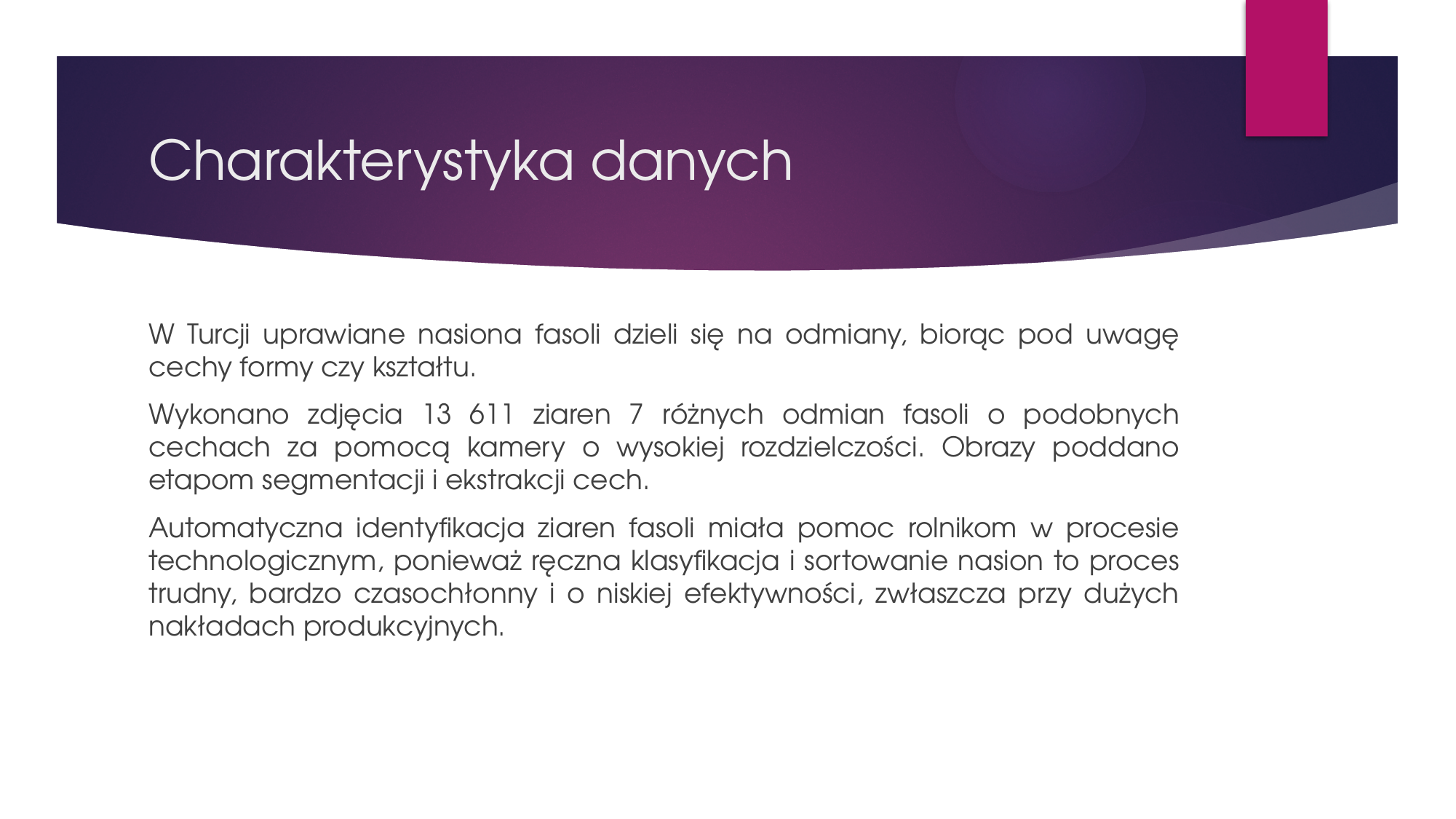

# Charakterystyka danych
W Turcji uprawiane nasiona fasoli dzieli się na odmiany, biorąc pod uwagę cechy formy czy kształtu.
Wykonano zdjęcia 13 611 ziaren 7 różnych odmian fasoli o podobnych cechach za pomocą kamery o wysokiej rozdzielczości. Obrazy poddano etapom segmentacji i ekstrakcji cech.
Automatyczna identyfikacja ziaren fasoli miała pomoc rolnikom w procesie technologicznym, ponieważ ręczna klasyfikacja i sortowanie nasion to proces trudny, bardzo czasochłonny i o niskiej efektywności, zwłaszcza przy dużych nakładach produkcyjnych.